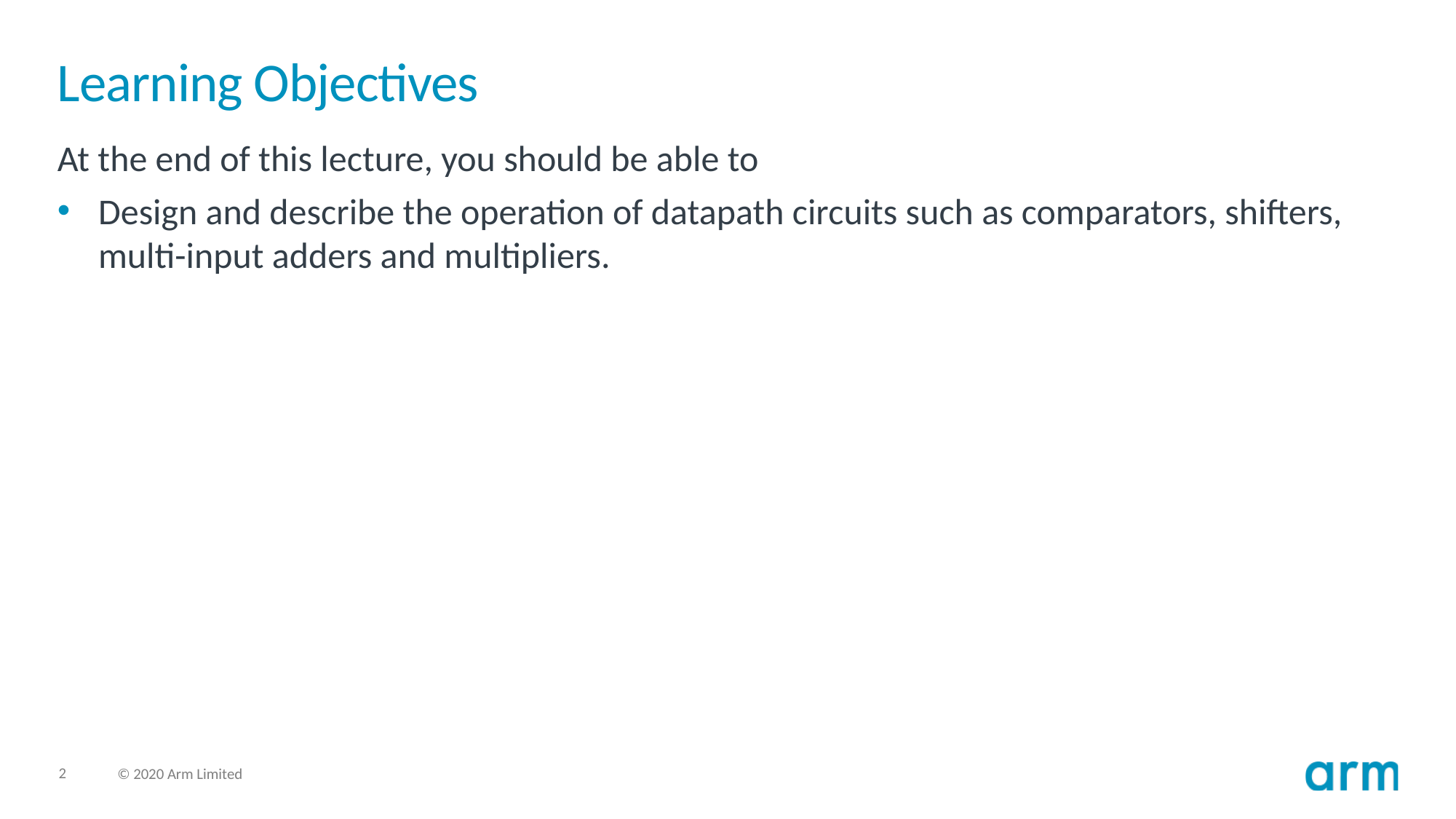

# Learning Objectives
At the end of this lecture, you should be able to
Design and describe the operation of datapath circuits such as comparators, shifters, multi-input adders and multipliers.